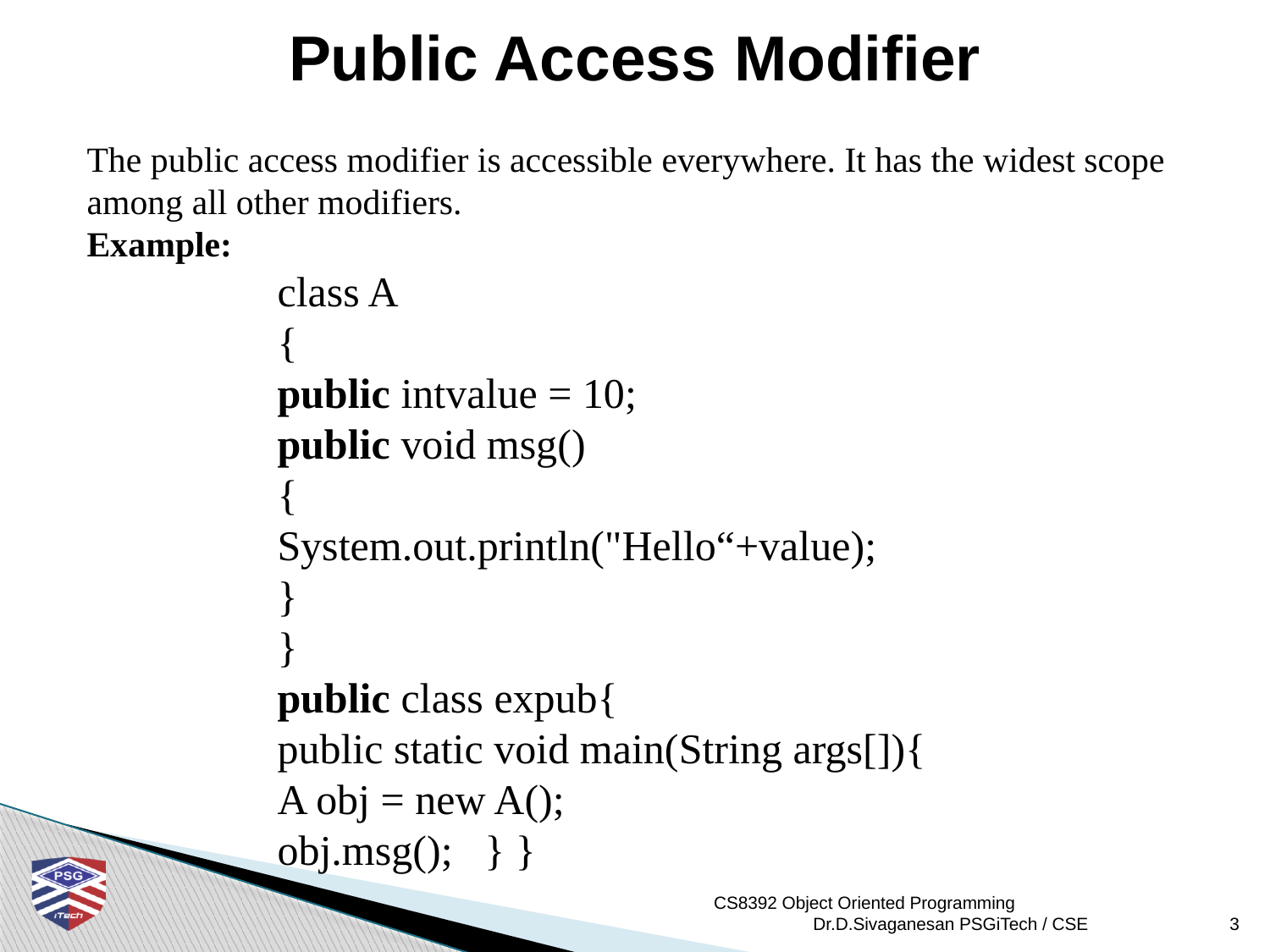

# Public Access Modifier
The public access modifier is accessible everywhere. It has the widest scope among all other modifiers.
Example:
class A
{
public intvalue = 10;
public void msg()
{
System.out.println("Hello“+value);
}
}
public class expub{
public static void main(String args[]){
A obj = new A();
obj.msg();   } }

CS8392 Object Oriented Programming                Dr.D.Sivaganesan PSGiTech / CSE
3